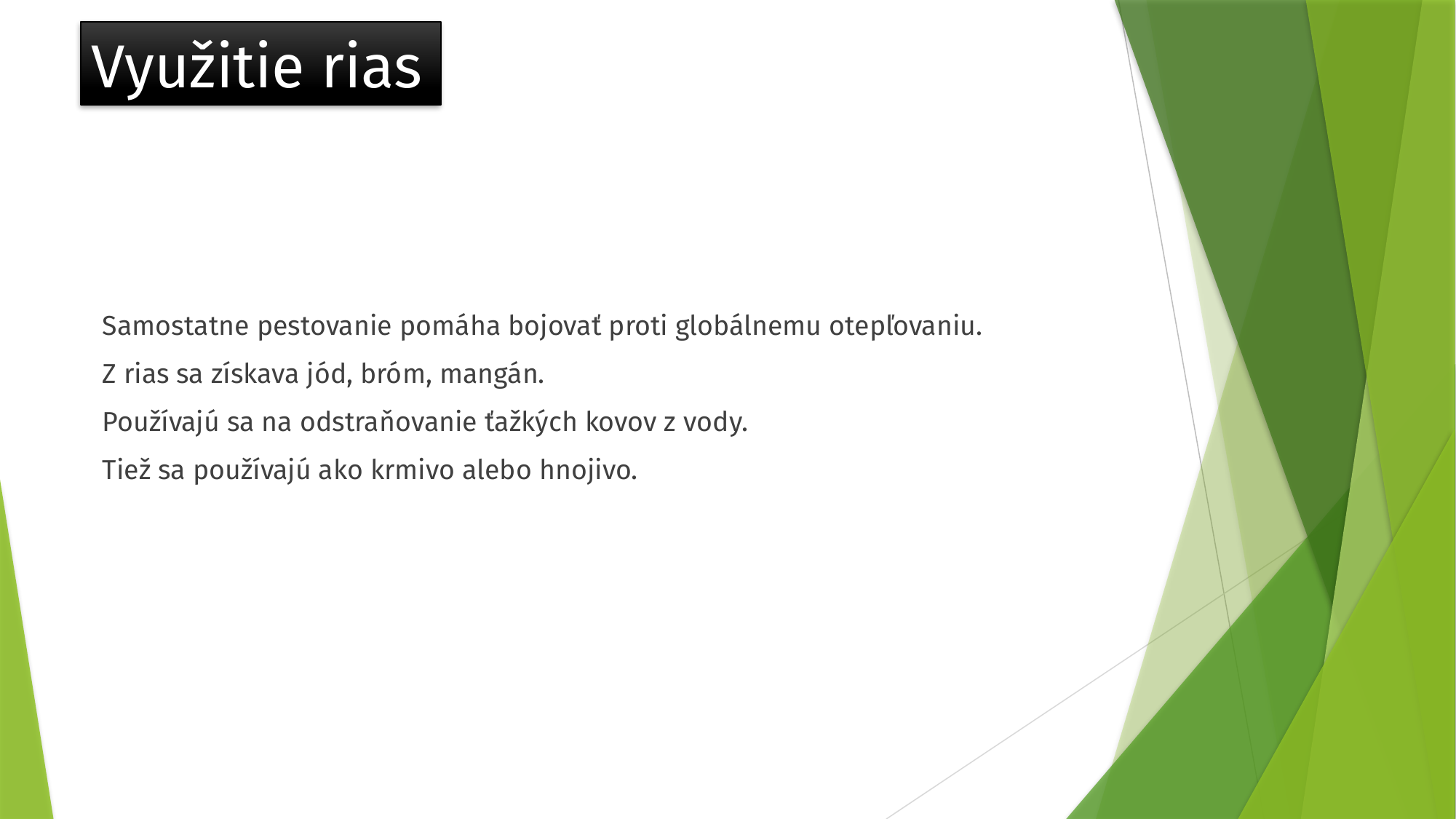

Využitie rias
Samostatne pestovanie pomáha bojovať proti globálnemu otepľovaniu.
Z rias sa získava jód, bróm, mangán.
Používajú sa na odstraňovanie ťažkých kovov z vody.
Tiež sa používajú ako krmivo alebo hnojivo.